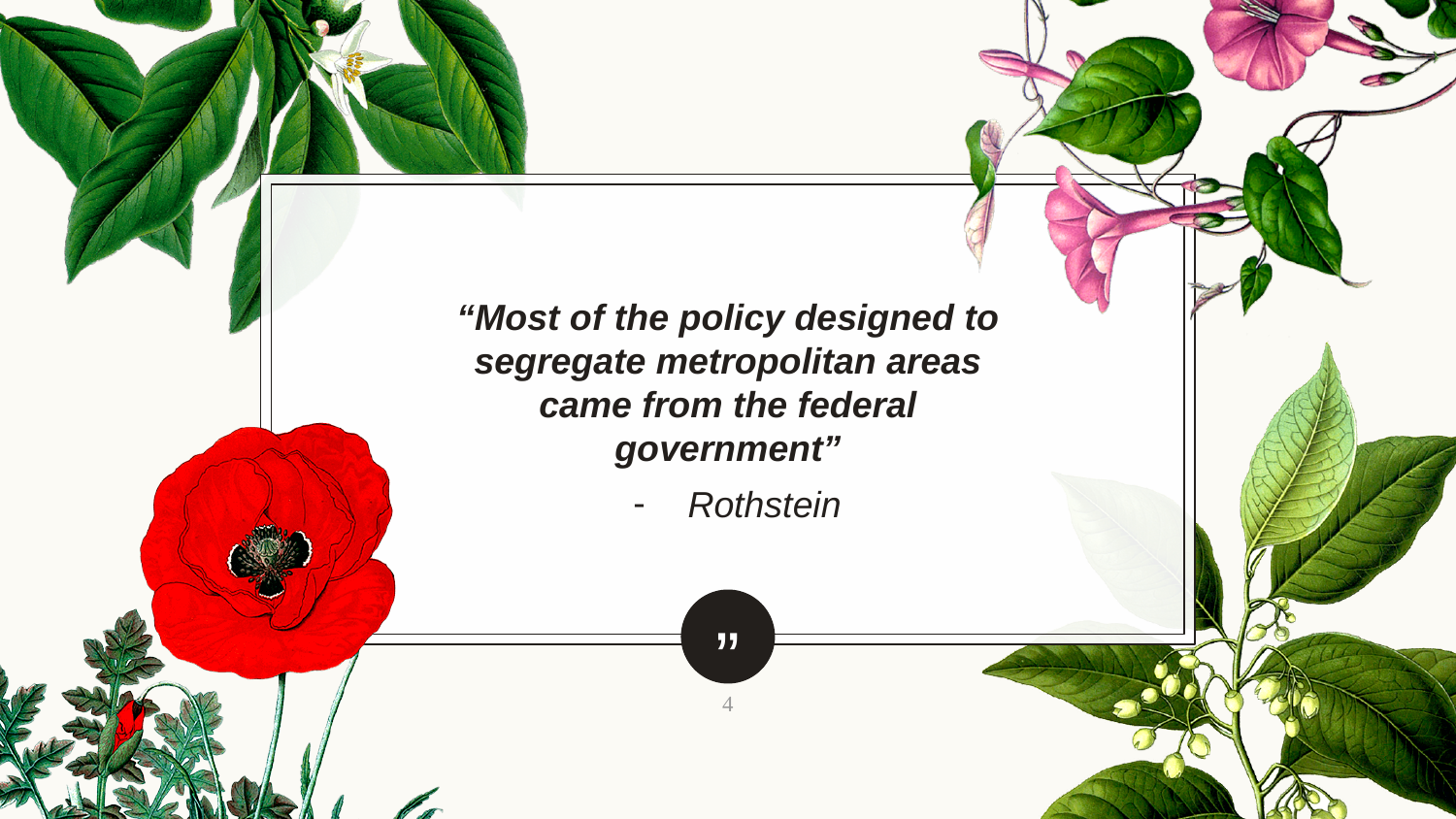

“Most of the policy designed to segregate metropolitan areas came from the federal government”
Rothstein
4